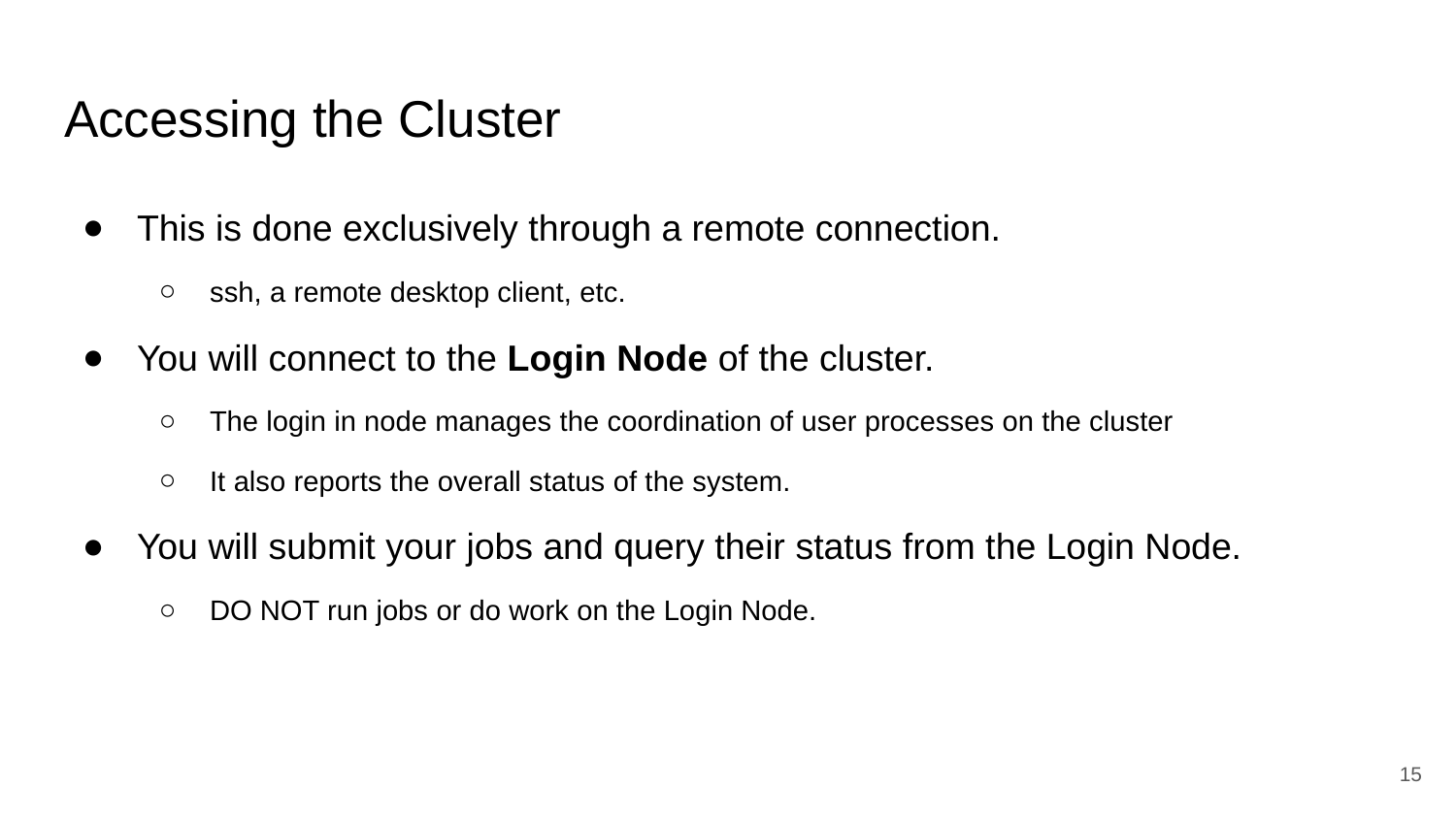

# Accessing the Cluster
This is done exclusively through a remote connection.
ssh, a remote desktop client, etc.
You will connect to the Login Node of the cluster.
The login in node manages the coordination of user processes on the cluster
It also reports the overall status of the system.
You will submit your jobs and query their status from the Login Node.
DO NOT run jobs or do work on the Login Node.
15